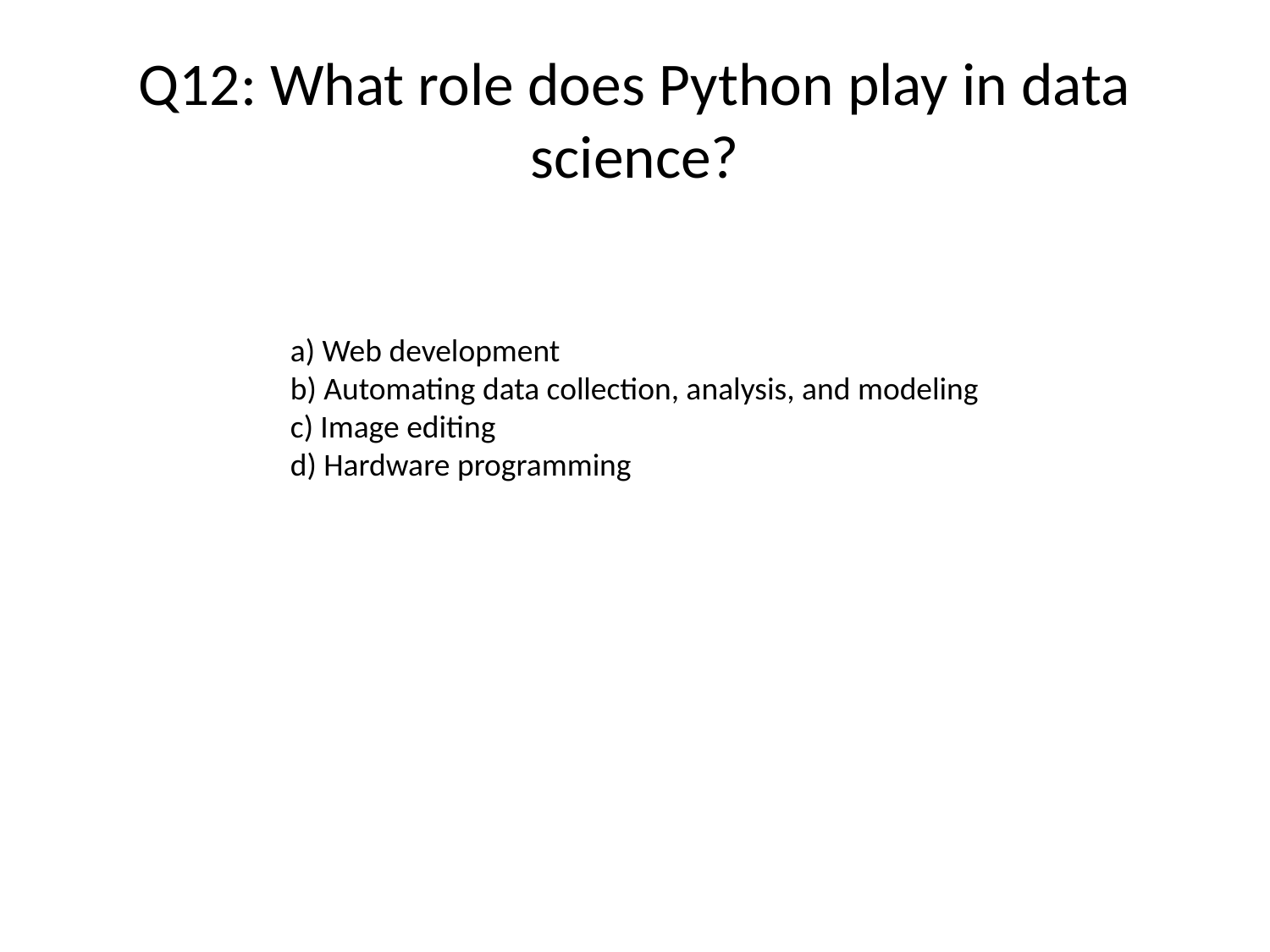

# Q12: What role does Python play in data science?

a) Web development
b) Automating data collection, analysis, and modeling
c) Image editing
d) Hardware programming